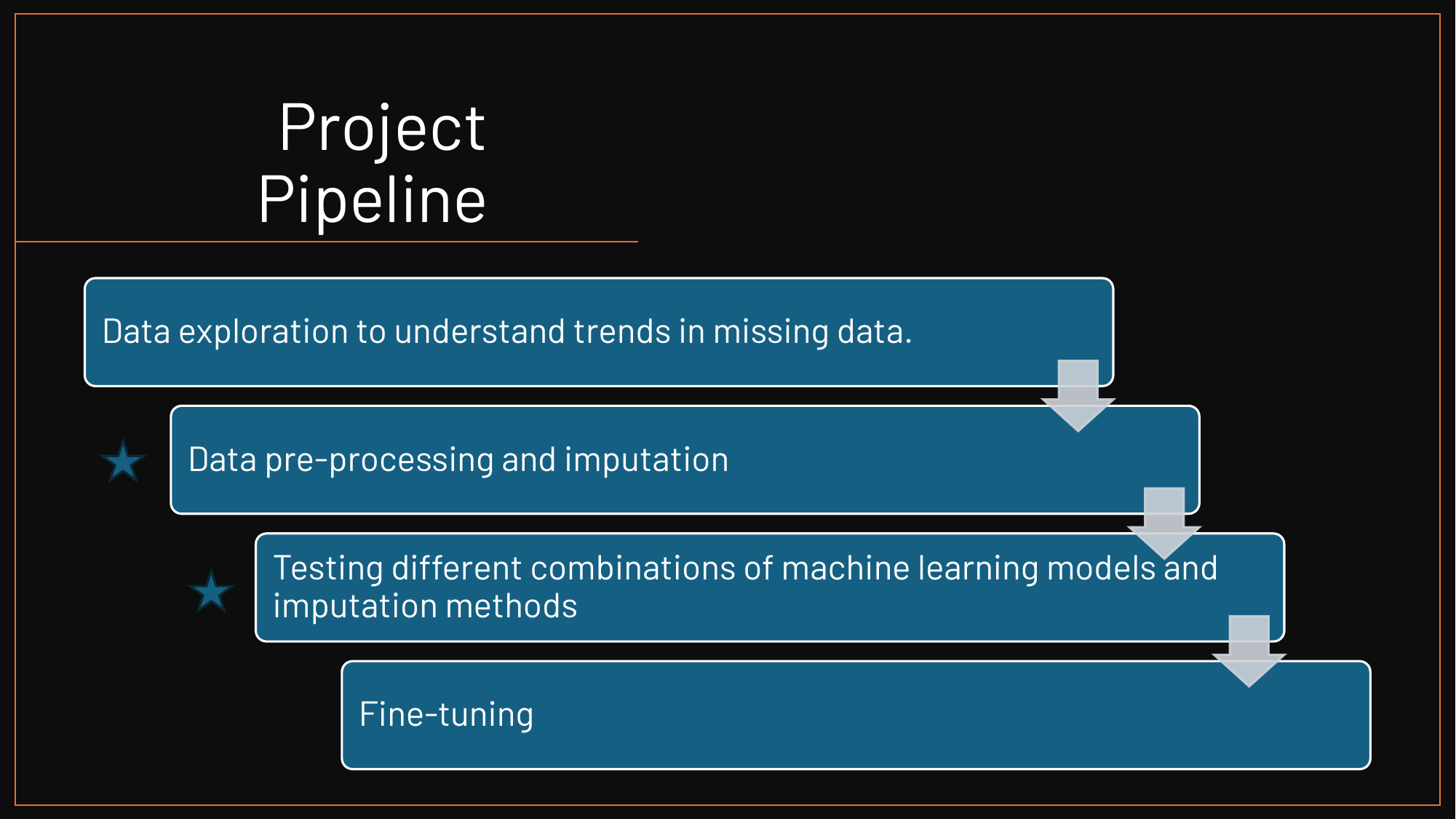

# Project Pipeline
Data exploration to understand trends in missing data.
Data pre-processing and imputation
Testing different combinations of machine learning models and imputation methods
Fine-tuning